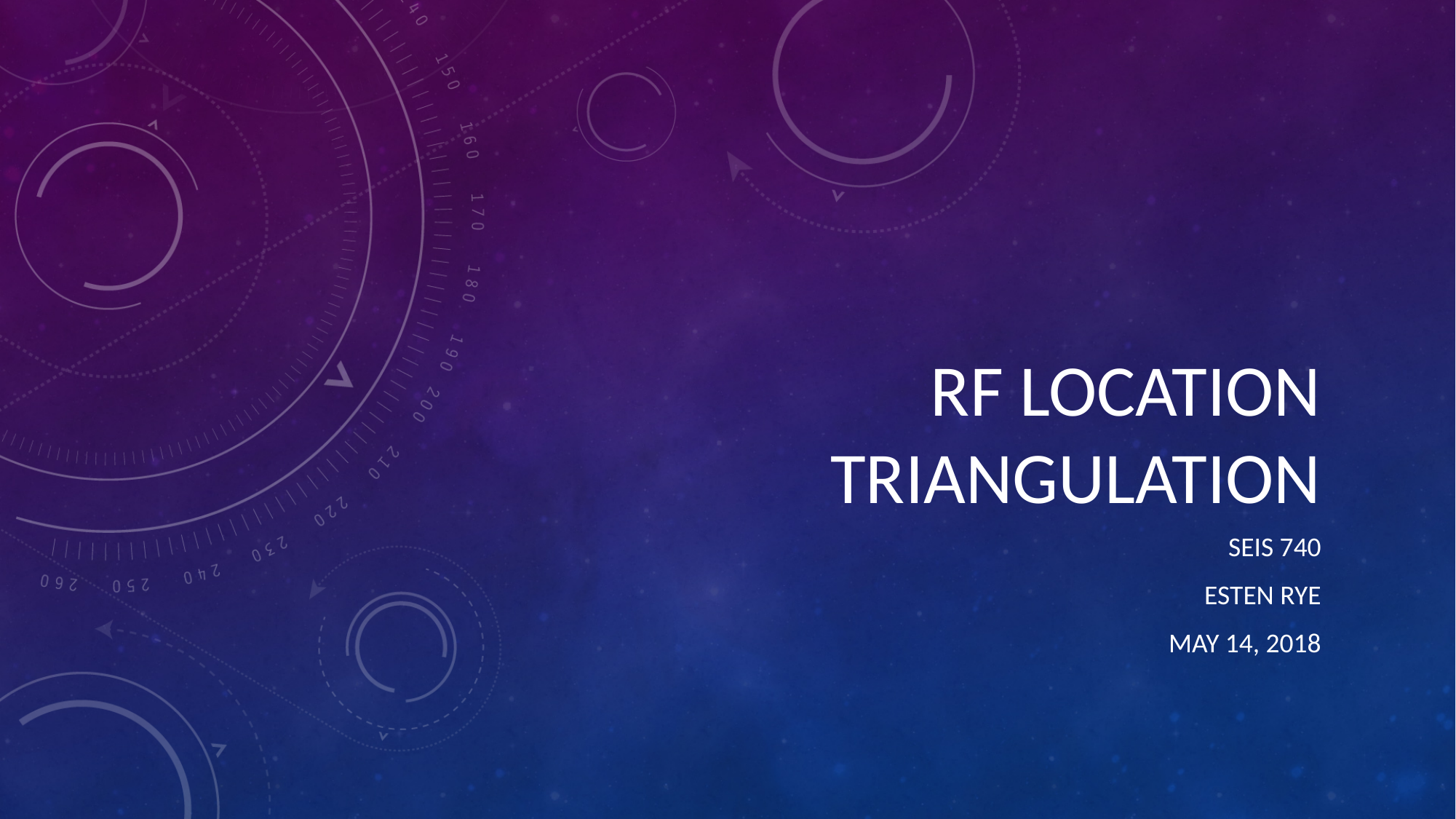

# RF Location Triangulation
SEIS 740
Esten Rye
May 14, 2018